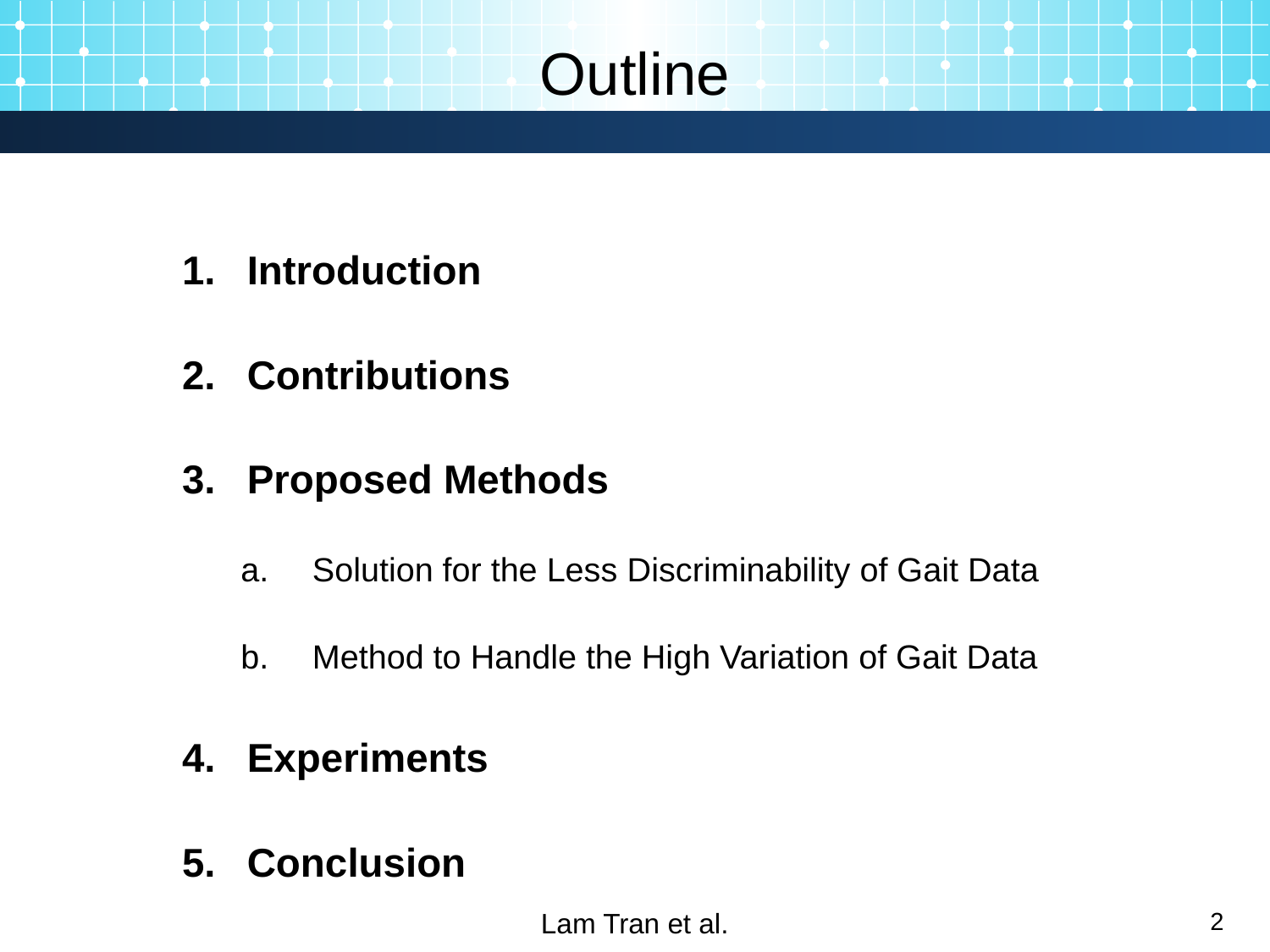

# Outline
Introduction
Contributions
Proposed Methods
Solution for the Less Discriminability of Gait Data
Method to Handle the High Variation of Gait Data
Experiments
Conclusion
2
Lam Tran et al.